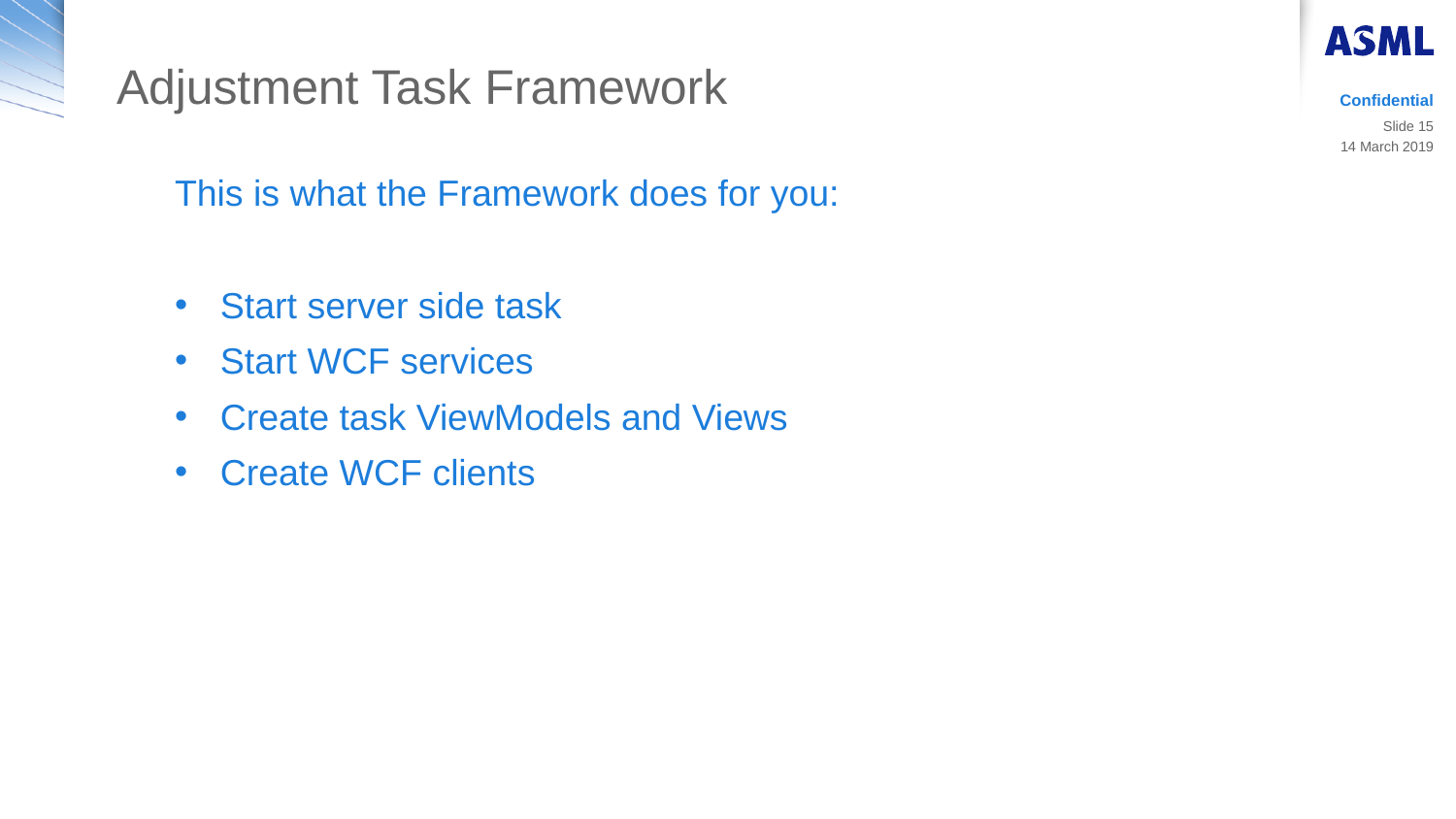

# Adjustment Task Framework
Confidential
Slide 15
14 March 2019
This is what the Framework does for you:

Start server side task
Start WCF services
Create task ViewModels and Views
Create WCF clients